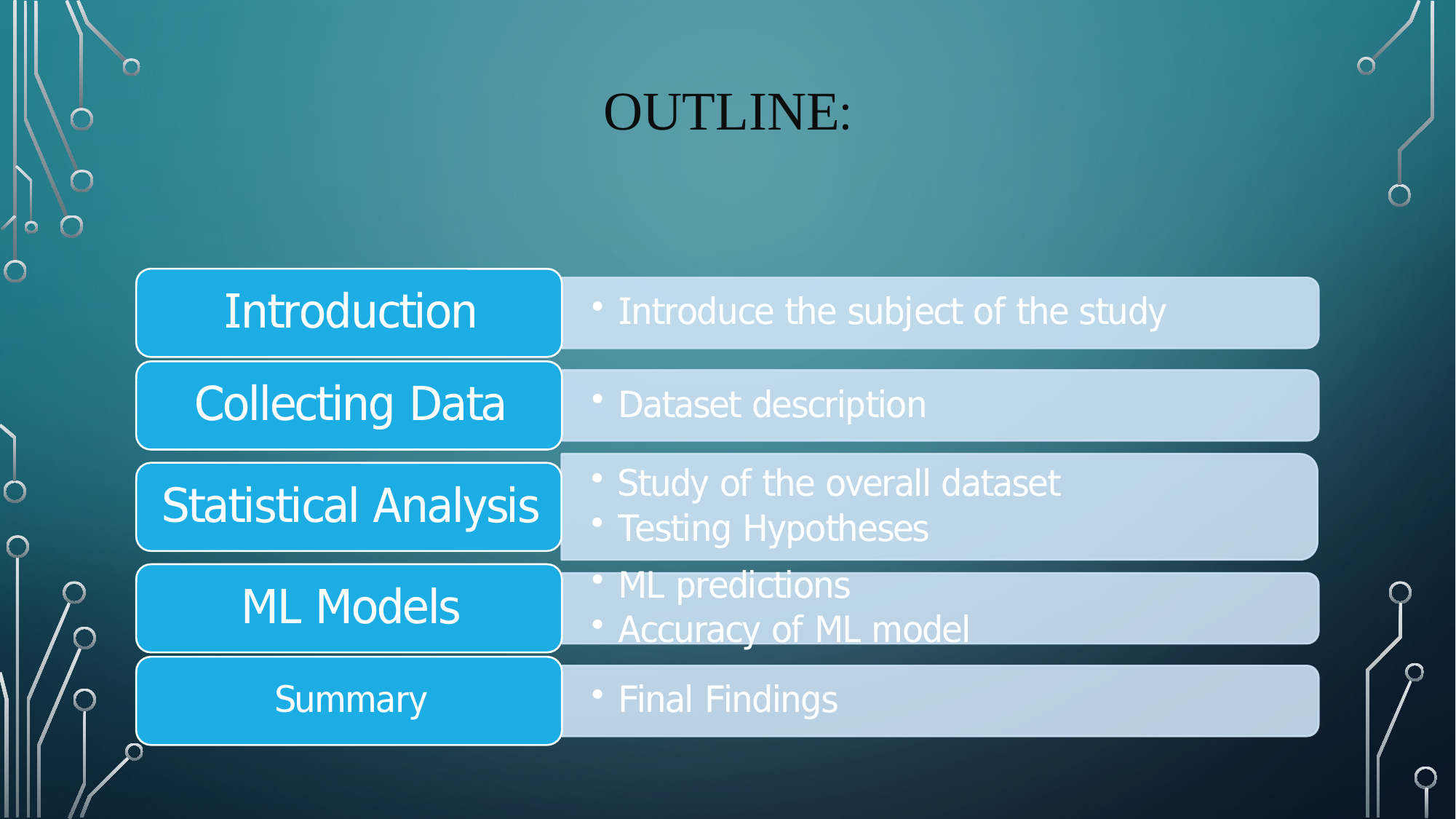

# OUTLINE:
Introduce the subject of the study
Introduction
Dataset description
Collecting Data
Study of the overall dataset
Testing Hypotheses
Statistical Analysis
ML predictions
Accuracy of ML model
ML Models
Final Findings
Summary